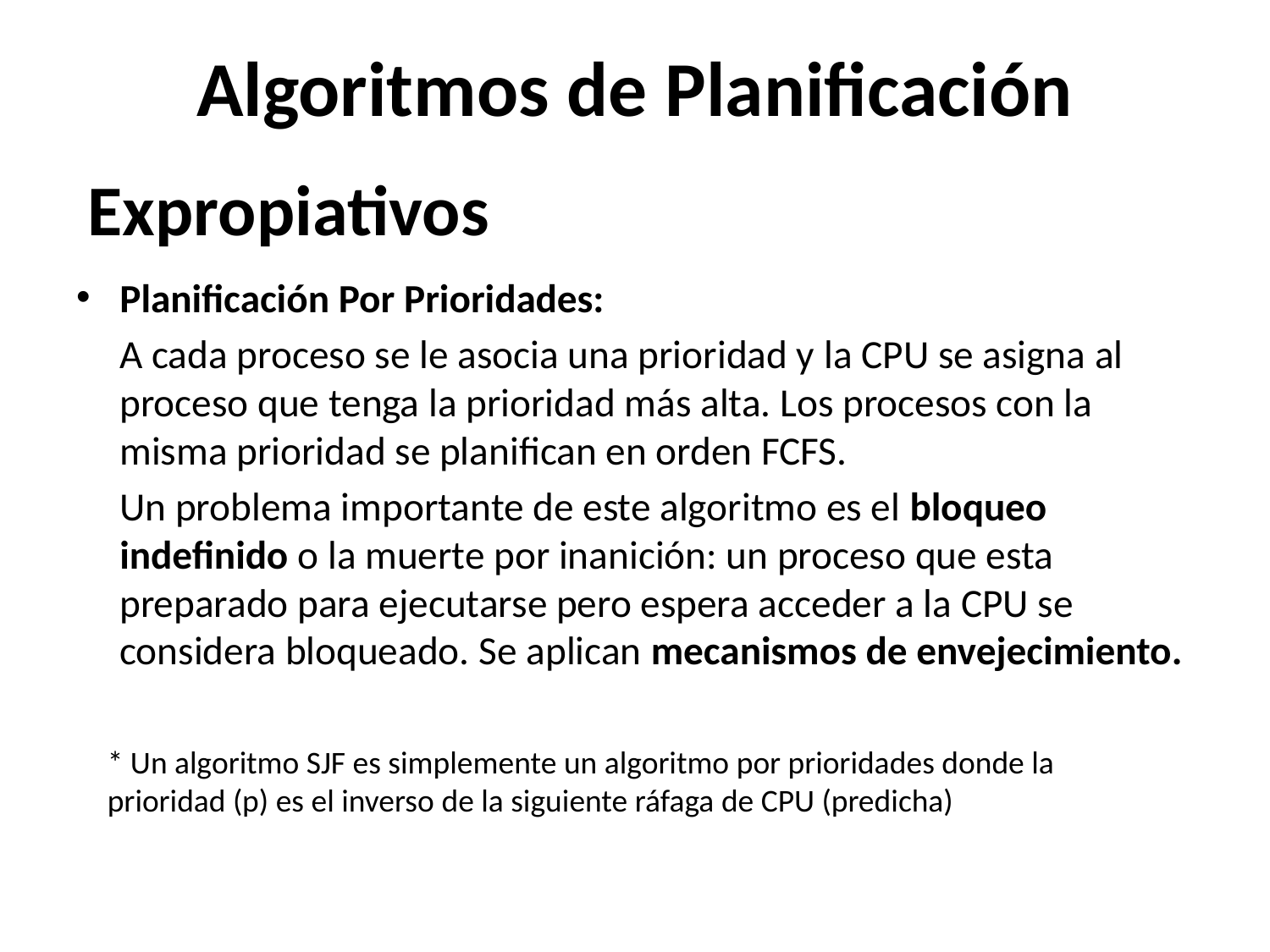

# Algoritmos de Planificación
Expropiativos
Planificación Por Prioridades:
	A cada proceso se le asocia una prioridad y la CPU se asigna al proceso que tenga la prioridad más alta. Los procesos con la misma prioridad se planifican en orden FCFS.
	Un problema importante de este algoritmo es el bloqueo indefinido o la muerte por inanición: un proceso que esta preparado para ejecutarse pero espera acceder a la CPU se considera bloqueado. Se aplican mecanismos de envejecimiento.
* Un algoritmo SJF es simplemente un algoritmo por prioridades donde la prioridad (p) es el inverso de la siguiente ráfaga de CPU (predicha)